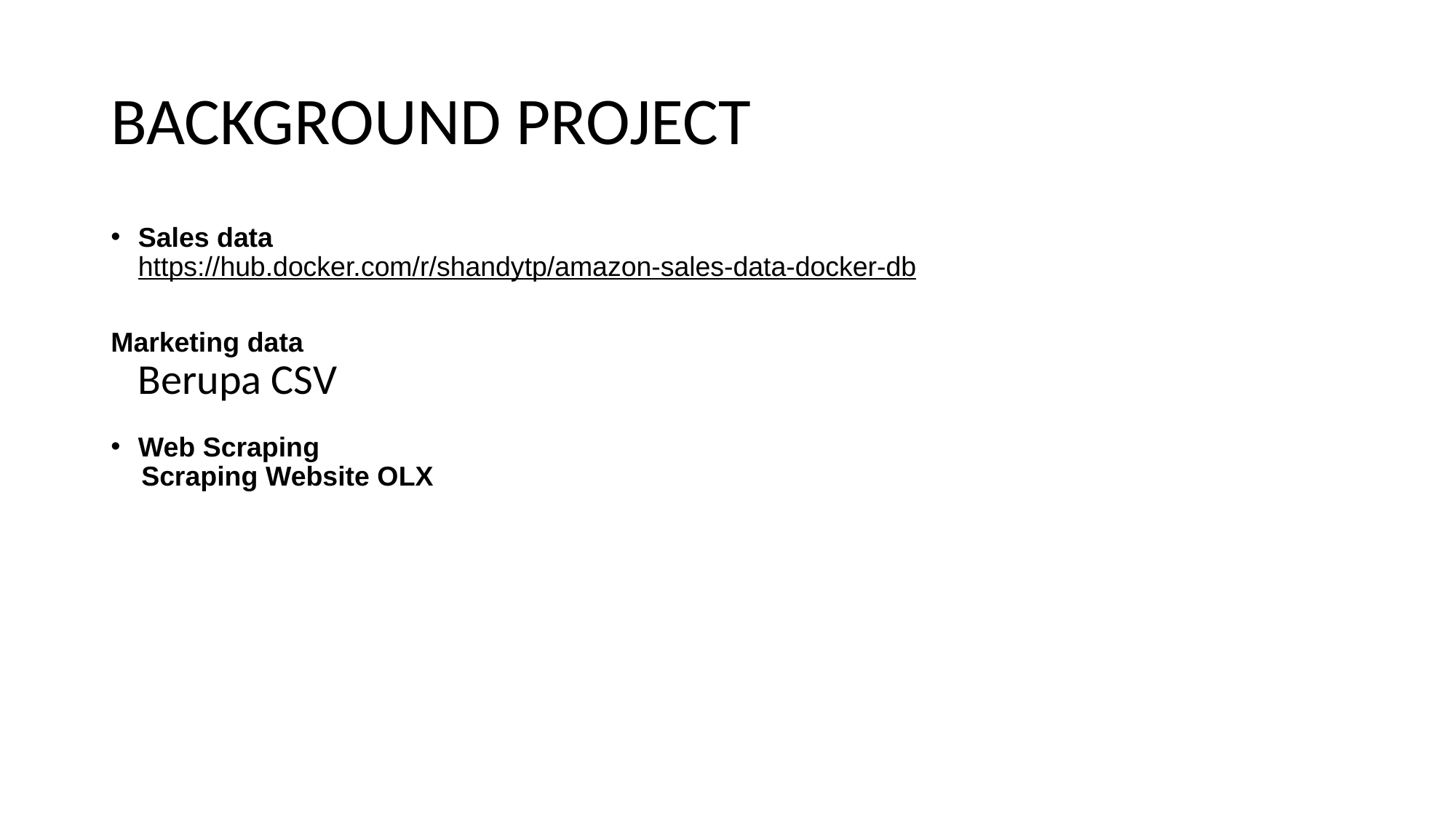

# BACKGROUND PROJECT
Sales data
https://hub.docker.com/r/shandytp/amazon-sales-data-docker-db
Marketing data
Berupa CSV

Web Scraping
    Scraping Website OLX